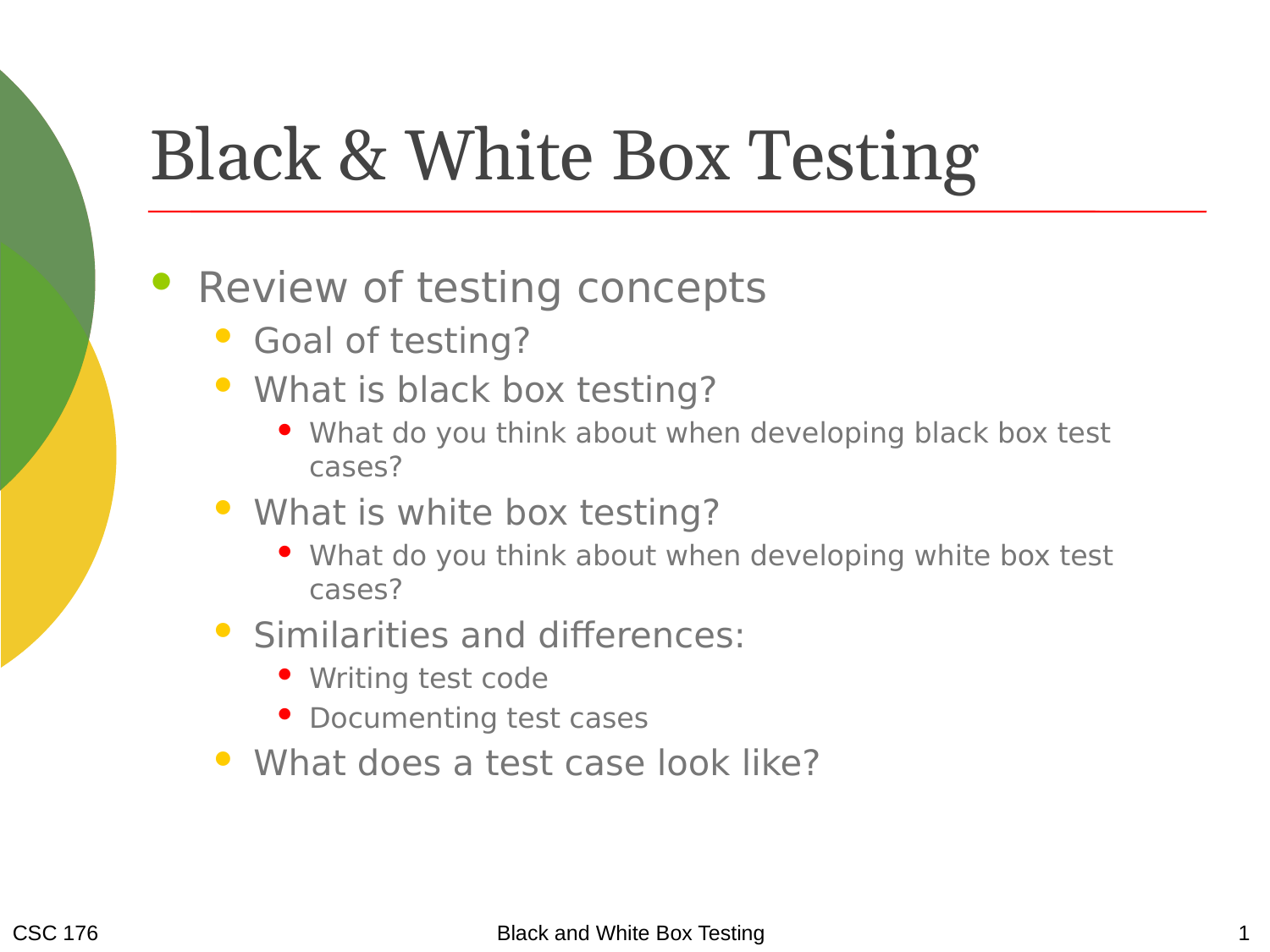

# Black & White Box Testing
Review of testing concepts
Goal of testing?
What is black box testing?
What do you think about when developing black box test cases?
What is white box testing?
What do you think about when developing white box test cases?
Similarities and differences:
Writing test code
Documenting test cases
What does a test case look like?